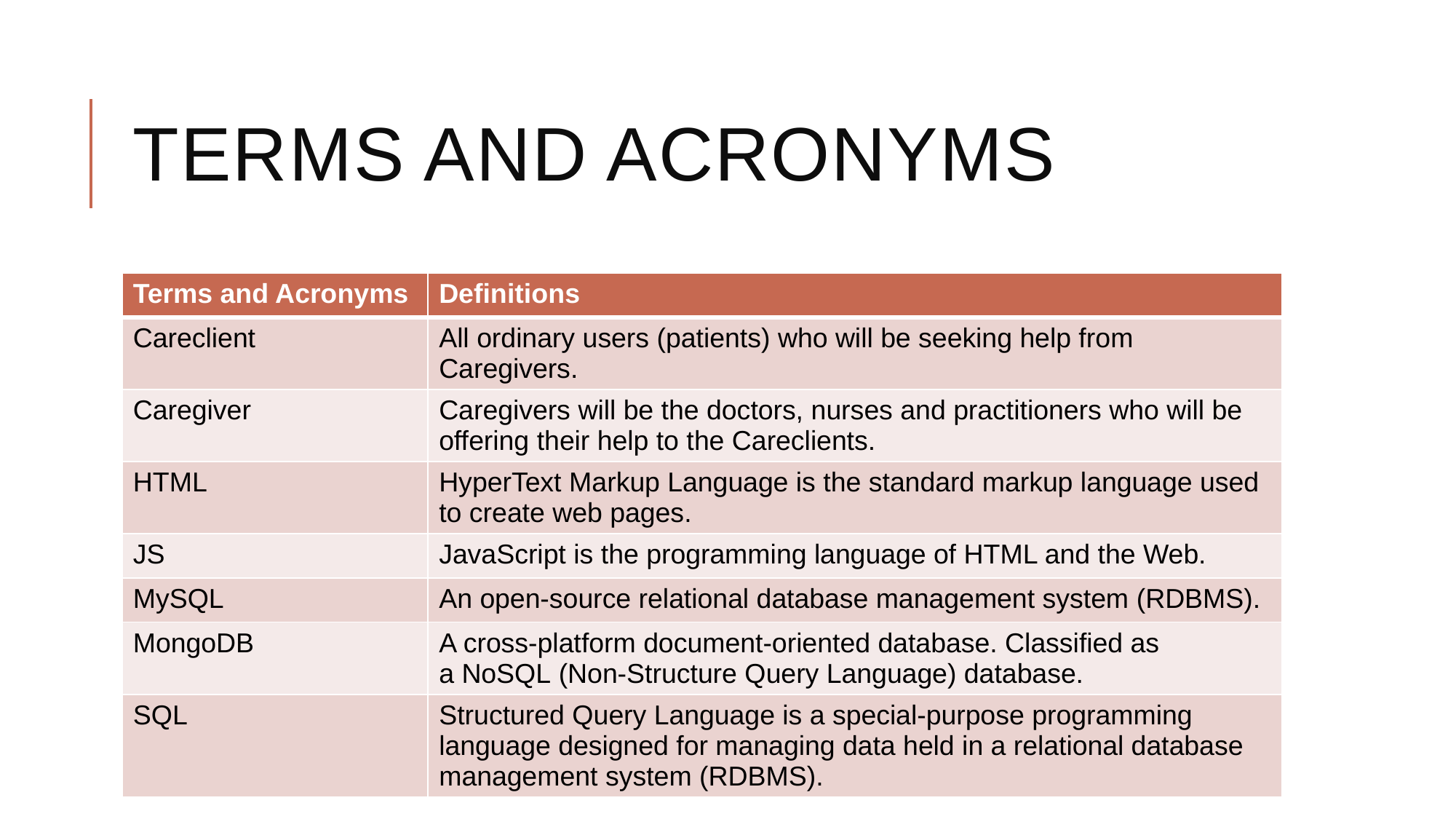

# Terms and acronyms
| Terms and Acronyms | Definitions |
| --- | --- |
| Careclient | All ordinary users (patients) who will be seeking help from Caregivers. |
| Caregiver | Caregivers will be the doctors, nurses and practitioners who will be offering their help to the Careclients. |
| HTML | HyperText Markup Language is the standard markup language used to create web pages. |
| JS | JavaScript is the programming language of HTML and the Web. |
| MySQL | An open-source relational database management system (RDBMS). |
| MongoDB | A cross-platform document-oriented database. Classified as a NoSQL (Non-Structure Query Language) database. |
| SQL | Structured Query Language is a special-purpose programming language designed for managing data held in a relational database management system (RDBMS). |